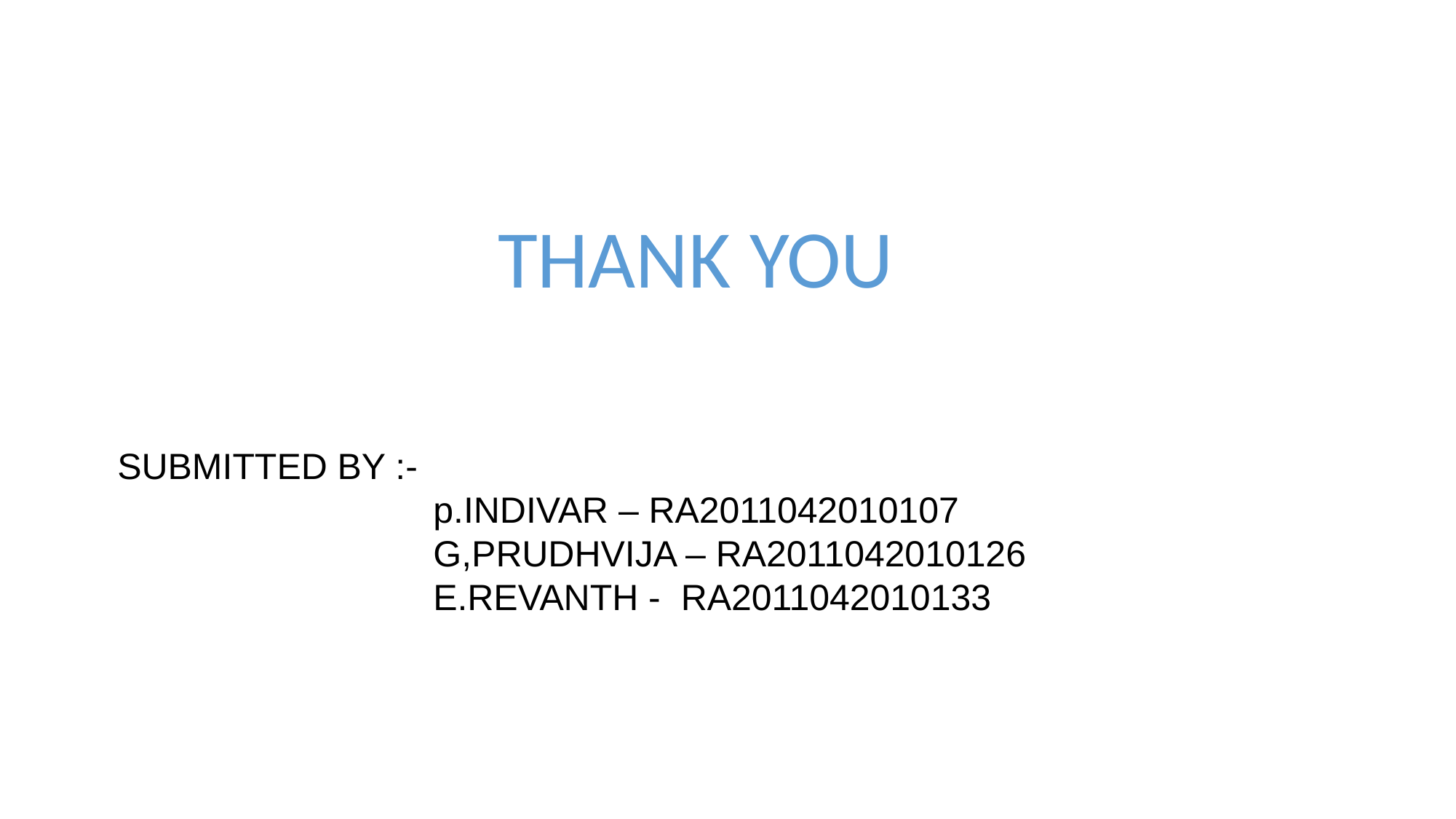

THANK YOU
SUBMITTED BY :-
                               p.INDIVAR – RA2011042010107
                               G,PRUDHVIJA – RA2011042010126
                               E.REVANTH -  RA2011042010133